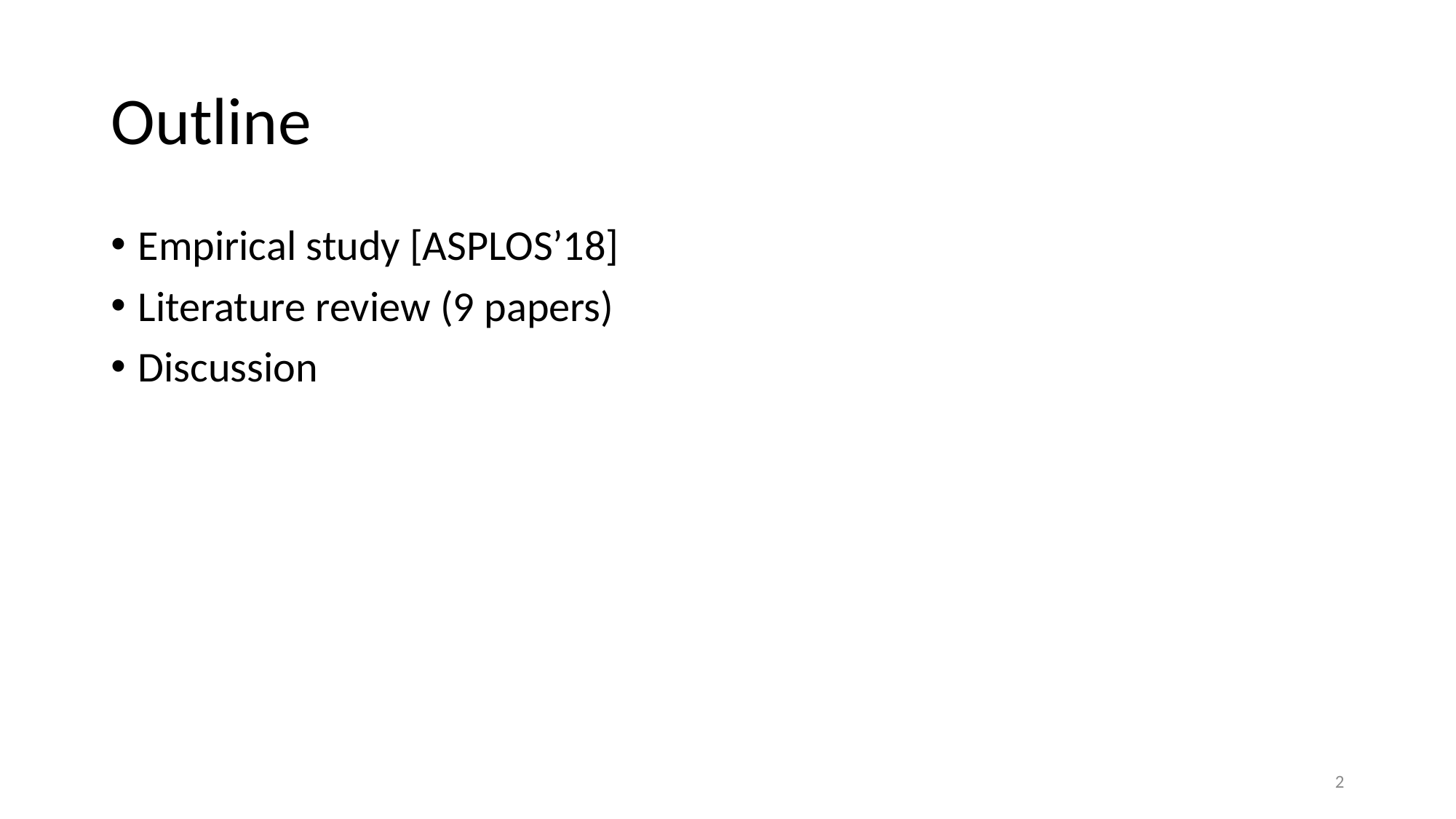

# Outline
Empirical study [ASPLOS’18]
Literature review (9 papers)
Discussion
2